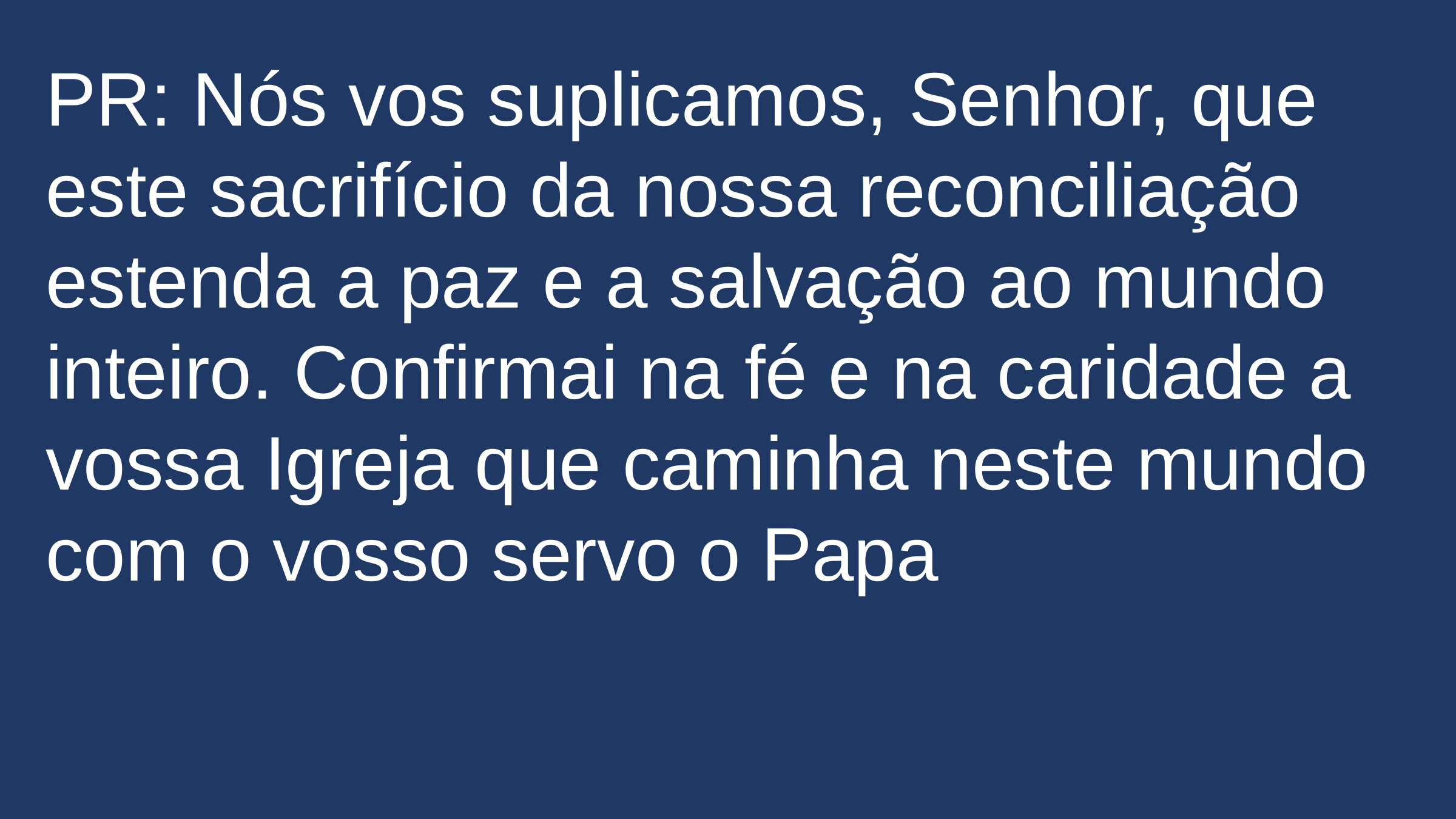

PR: Nós vos suplicamos, Senhor, que este sacrifício da nossa reconciliação estenda a paz e a salvação ao mundo inteiro. Confirmai na fé e na caridade a vossa Igreja que caminha neste mundo com o vosso servo o Papa